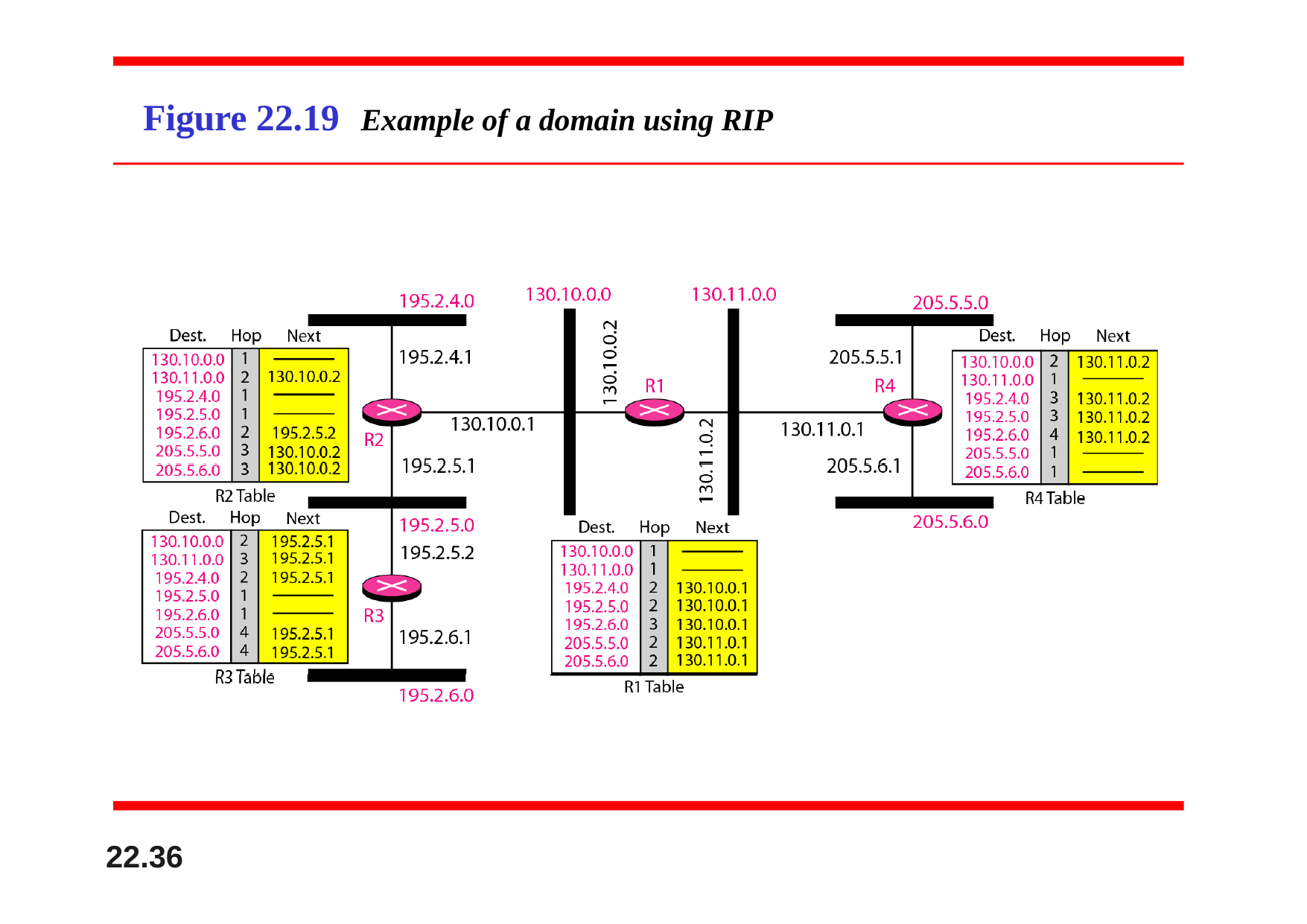

# Figure 22.19	Example of a domain using RIP

22.36